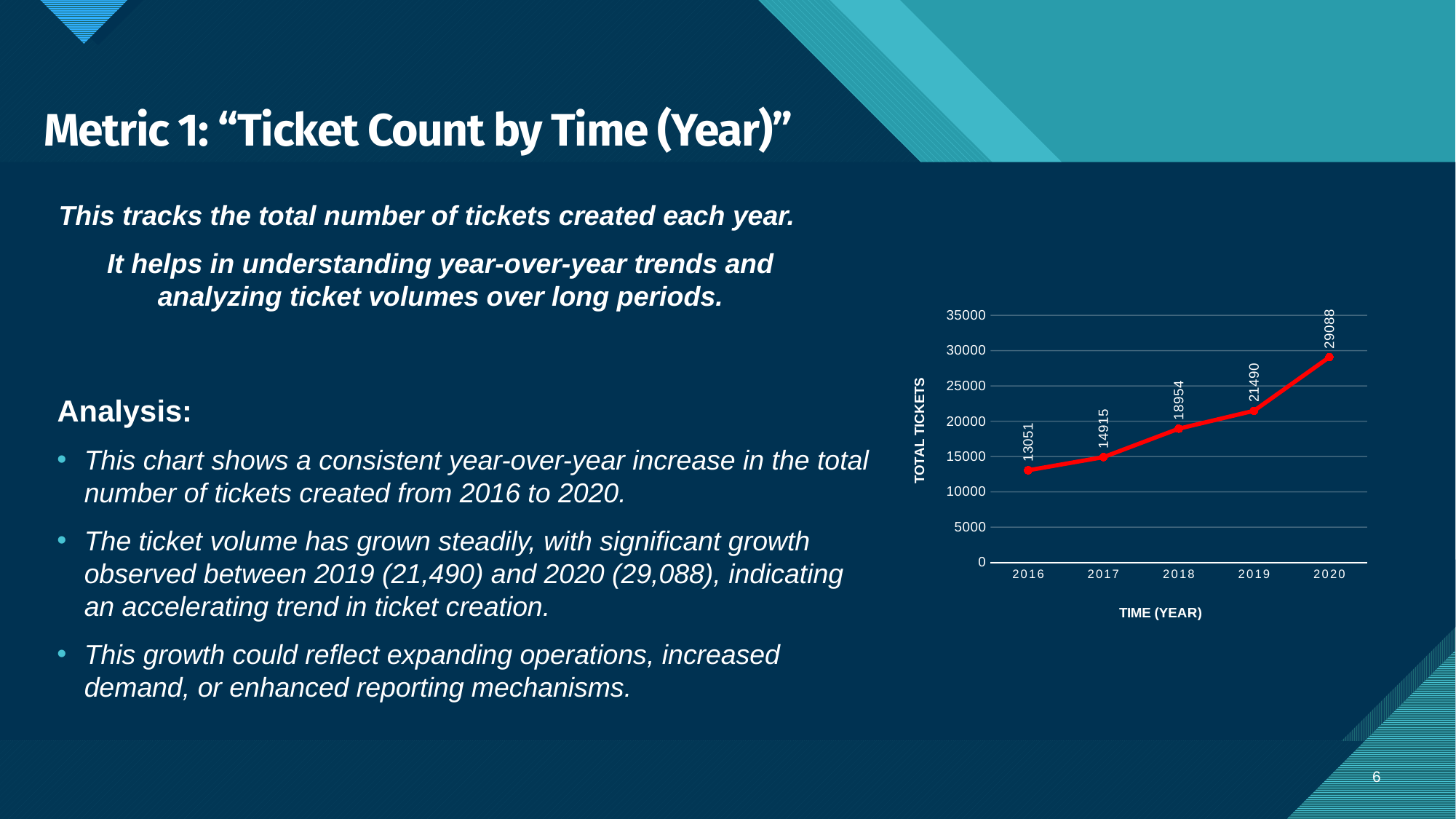

# Metric 1: “Ticket Count by Time (Year)”
This tracks the total number of tickets created each year.
It helps in understanding year-over-year trends and analyzing ticket volumes over long periods.

### Chart

| Category | Total |
|---|---|
| 2016 | 13051.0 |
| 2017 | 14915.0 |
| 2018 | 18954.0 |
| 2019 | 21490.0 |
| 2020 | 29088.0 |
Analysis:
This chart shows a consistent year-over-year increase in the total number of tickets created from 2016 to 2020.
The ticket volume has grown steadily, with significant growth observed between 2019 (21,490) and 2020 (29,088), indicating an accelerating trend in ticket creation.
This growth could reflect expanding operations, increased demand, or enhanced reporting mechanisms.
6